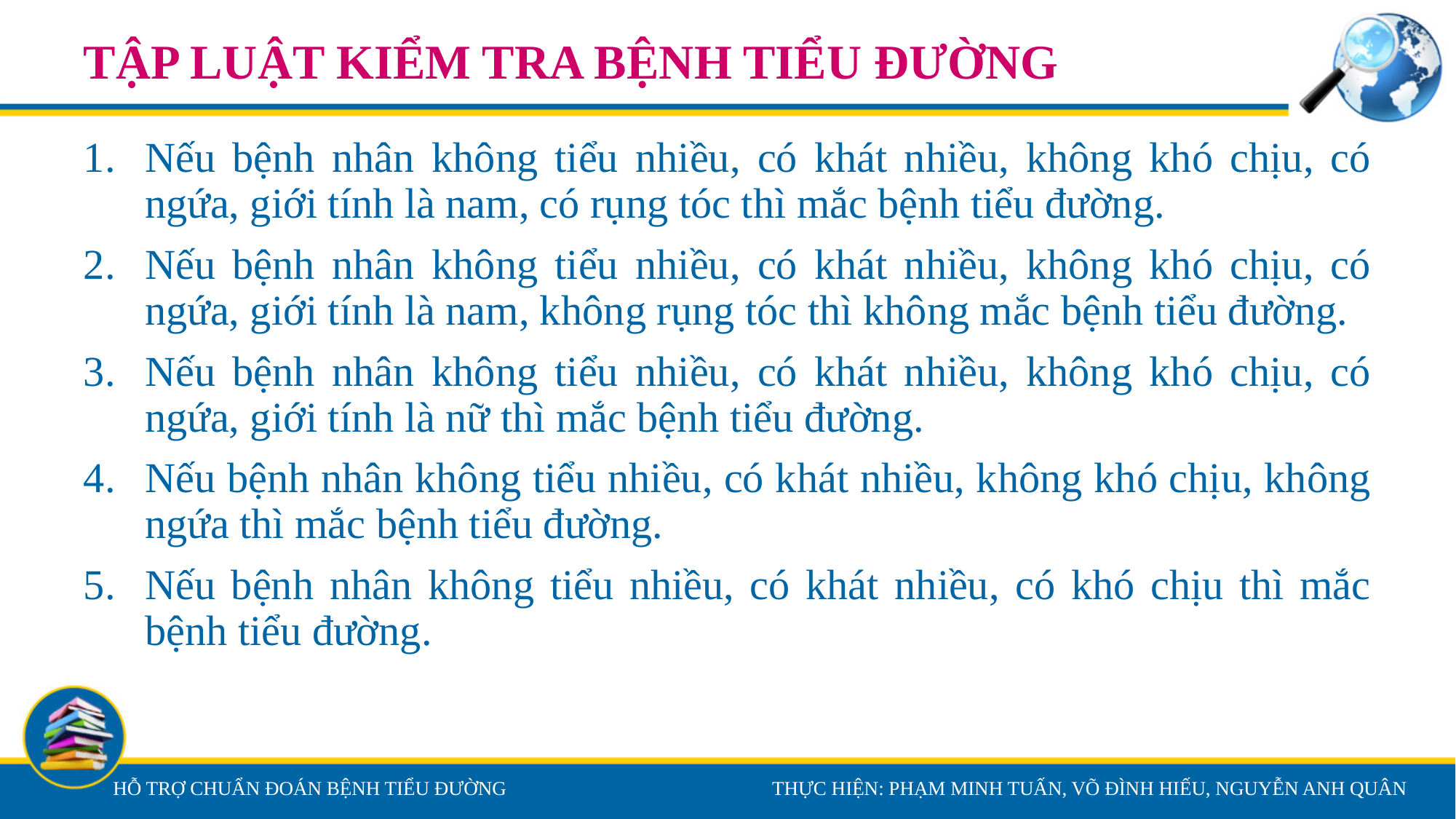

# TẬP LUẬT KIỂM TRA BỆNH TIỂU ĐƯỜNG
Nếu bệnh nhân không tiểu nhiều, có khát nhiều, không khó chịu, có ngứa, giới tính là nam, có rụng tóc thì mắc bệnh tiểu đường.
Nếu bệnh nhân không tiểu nhiều, có khát nhiều, không khó chịu, có ngứa, giới tính là nam, không rụng tóc thì không mắc bệnh tiểu đường.
Nếu bệnh nhân không tiểu nhiều, có khát nhiều, không khó chịu, có ngứa, giới tính là nữ thì mắc bệnh tiểu đường.
Nếu bệnh nhân không tiểu nhiều, có khát nhiều, không khó chịu, không ngứa thì mắc bệnh tiểu đường.
Nếu bệnh nhân không tiểu nhiều, có khát nhiều, có khó chịu thì mắc bệnh tiểu đường.